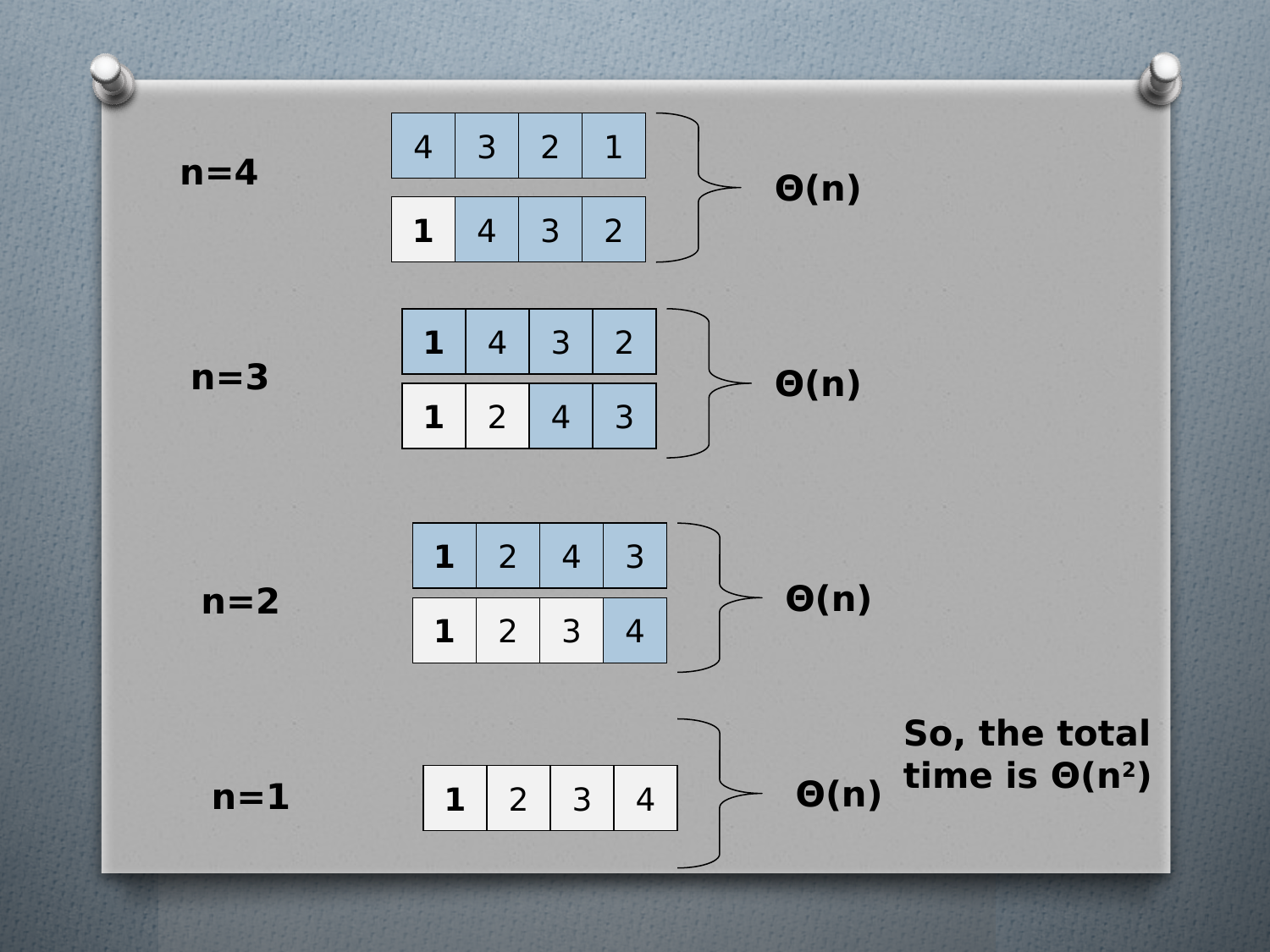

4
3
2
1

     n=4
Θ(n)

1
4
3
2
1
4
3
2

     n=3
Θ(n)

1
2
4
3
1
2
4
3

Θ(n)

     n=2
1
2
3
4
So, the total time is Θ(n2)

1
2
3
4
Θ(n)

     n=1